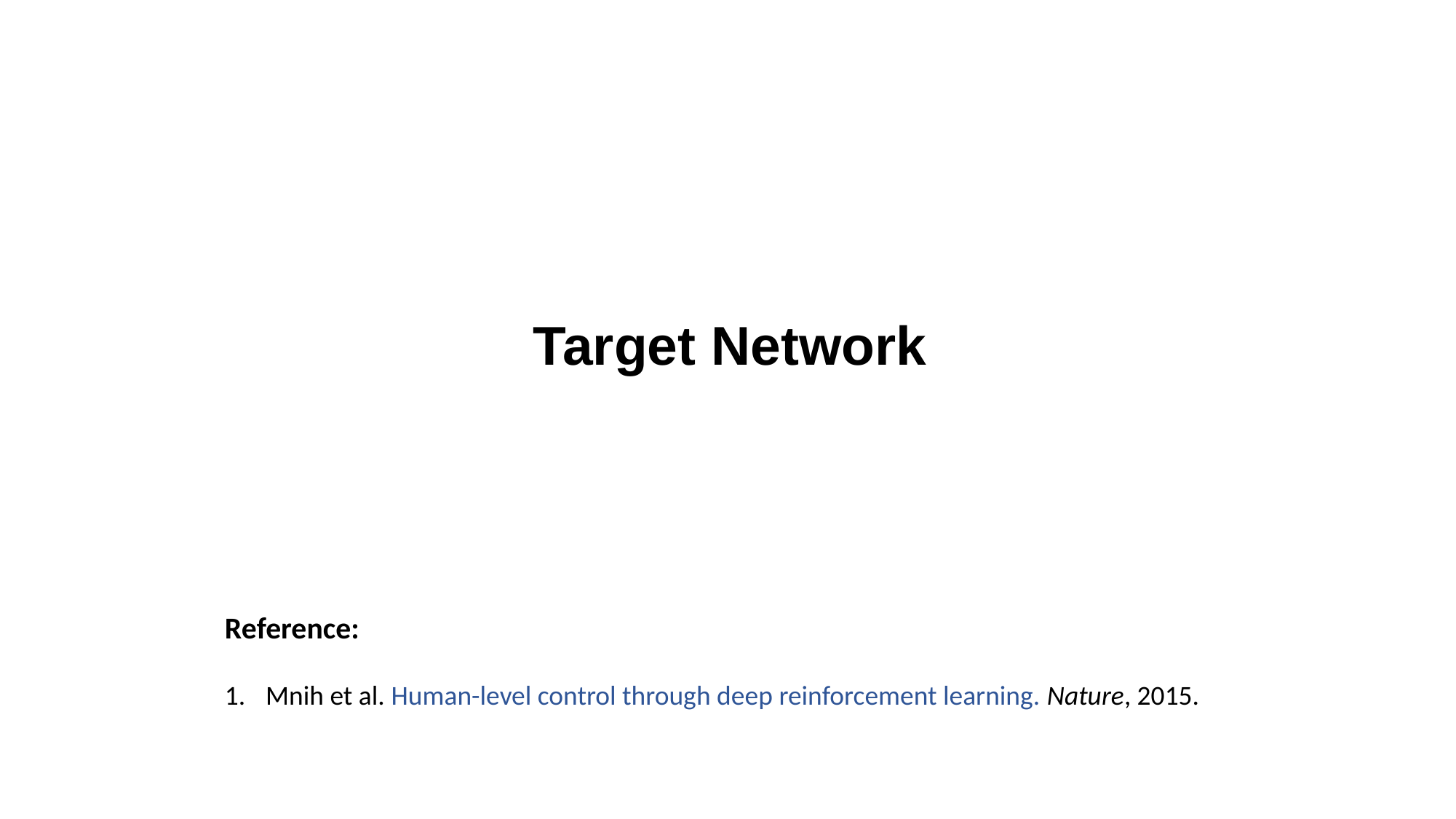

# Target Network
Reference:

Mnih et al. Human-level control through deep reinforcement learning. Nature, 2015.